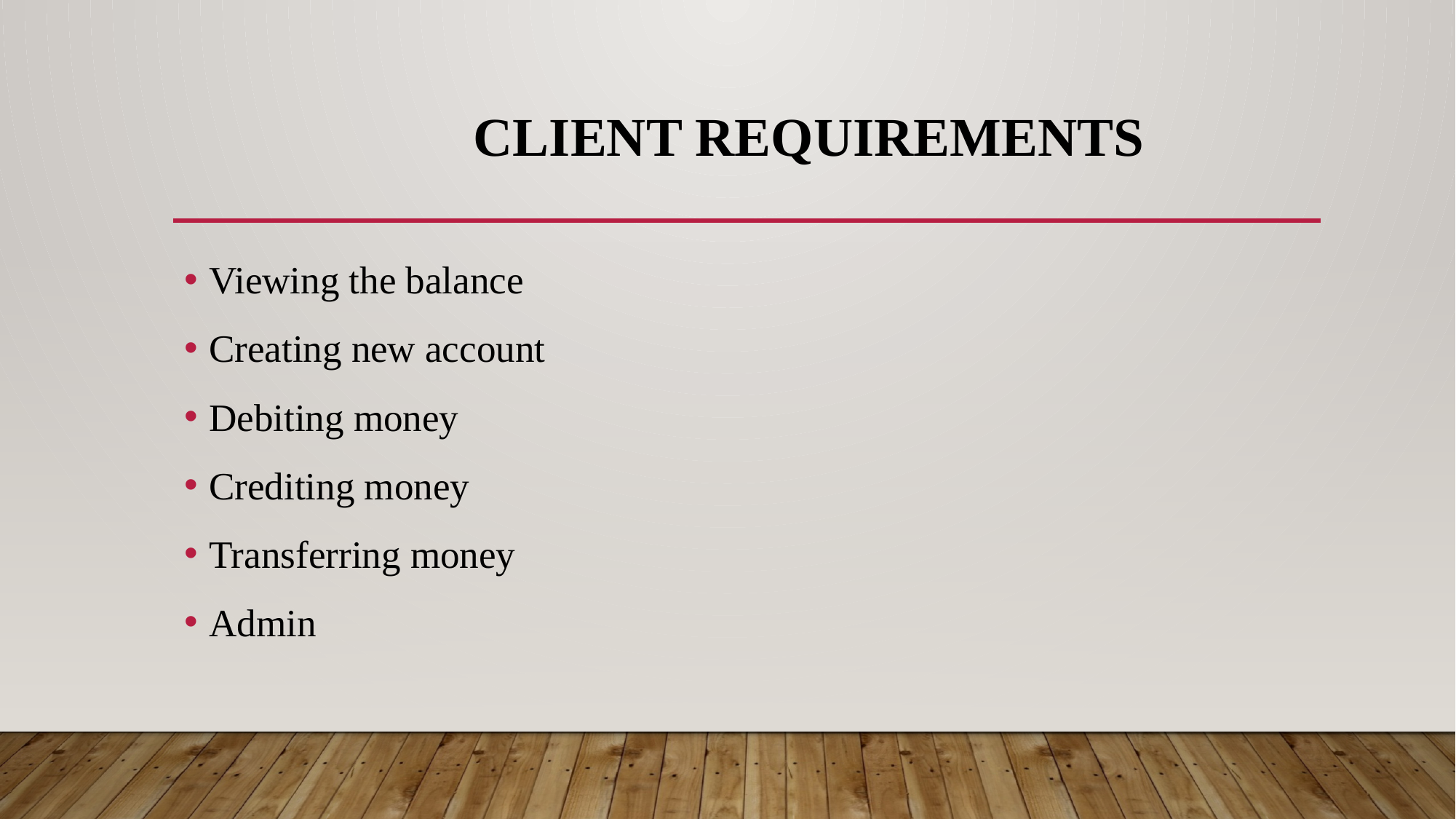

# CLIENT REQUIREMENTS
Viewing the balance
Creating new account
Debiting money
Crediting money
Transferring money
Admin